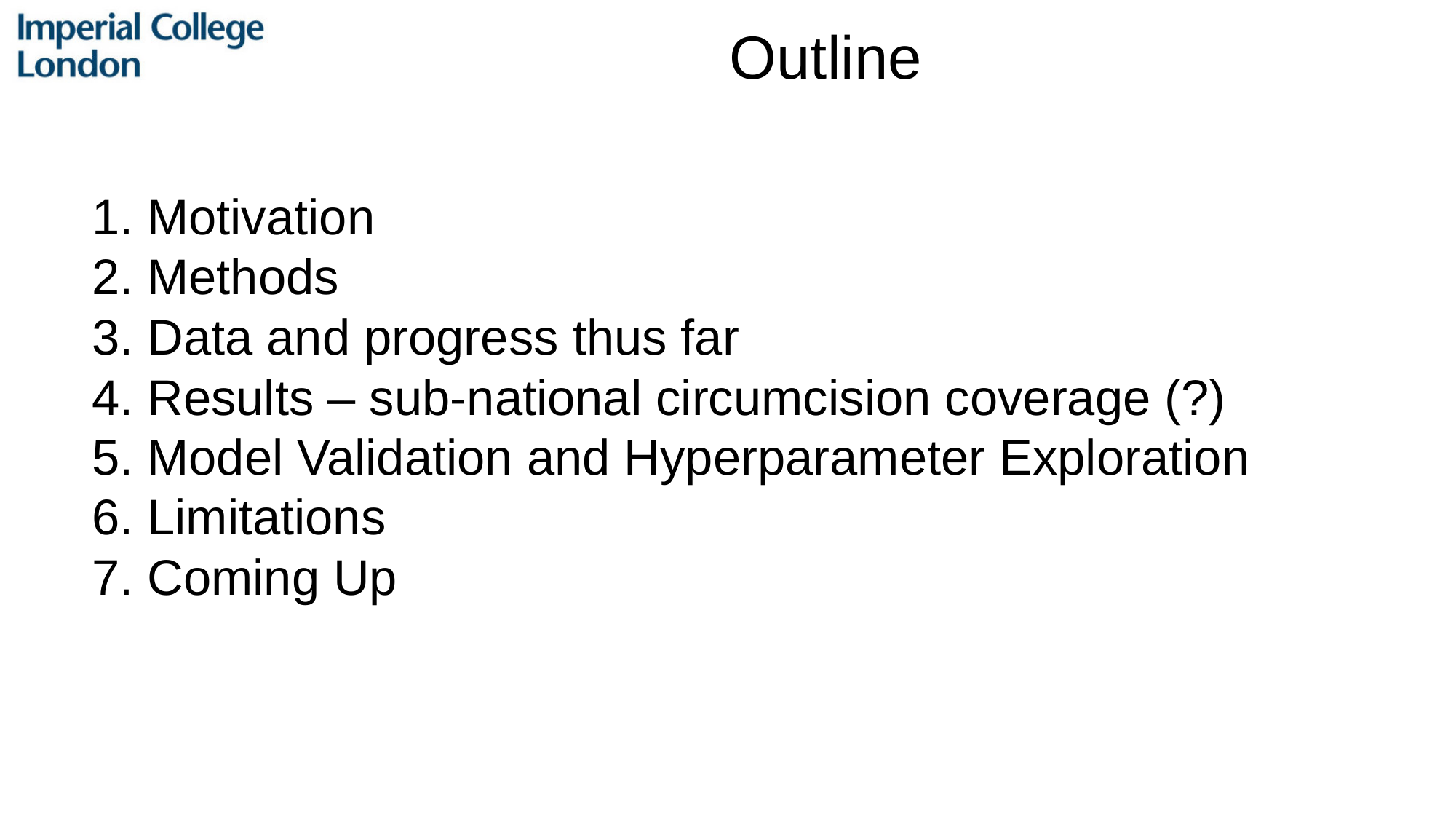

# Outline

1. Motivation
2. Methods
3. Data and progress thus far
4. Results – sub-national circumcision coverage (?)
5. Model Validation and Hyperparameter Exploration
6. Limitations
7. Coming Up